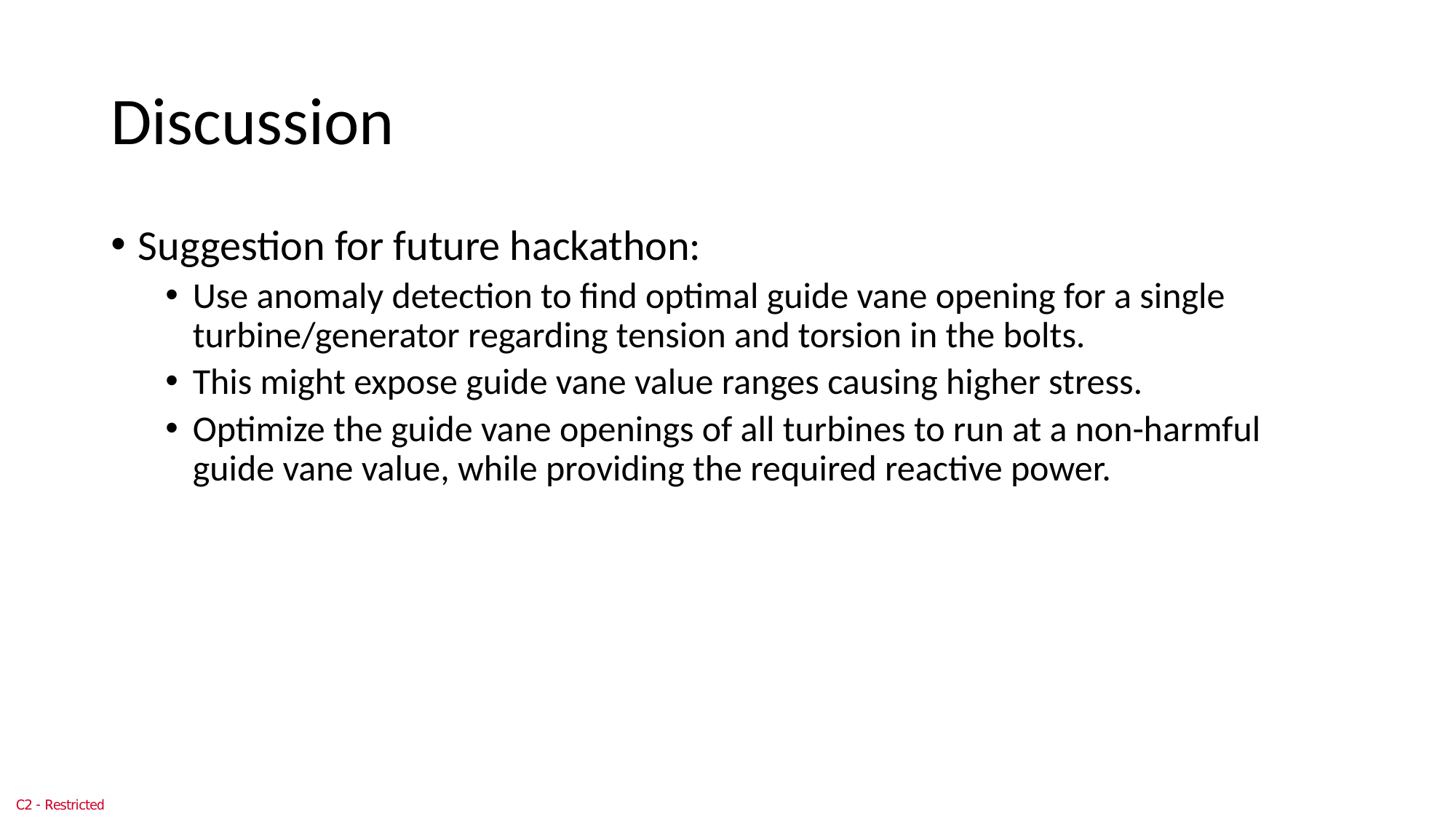

# Discussion
Suggestion for future hackathon:
Use anomaly detection to find optimal guide vane opening for a single turbine/generator regarding tension and torsion in the bolts.
This might expose guide vane value ranges causing higher stress.
Optimize the guide vane openings of all turbines to run at a non-harmful guide vane value, while providing the required reactive power.